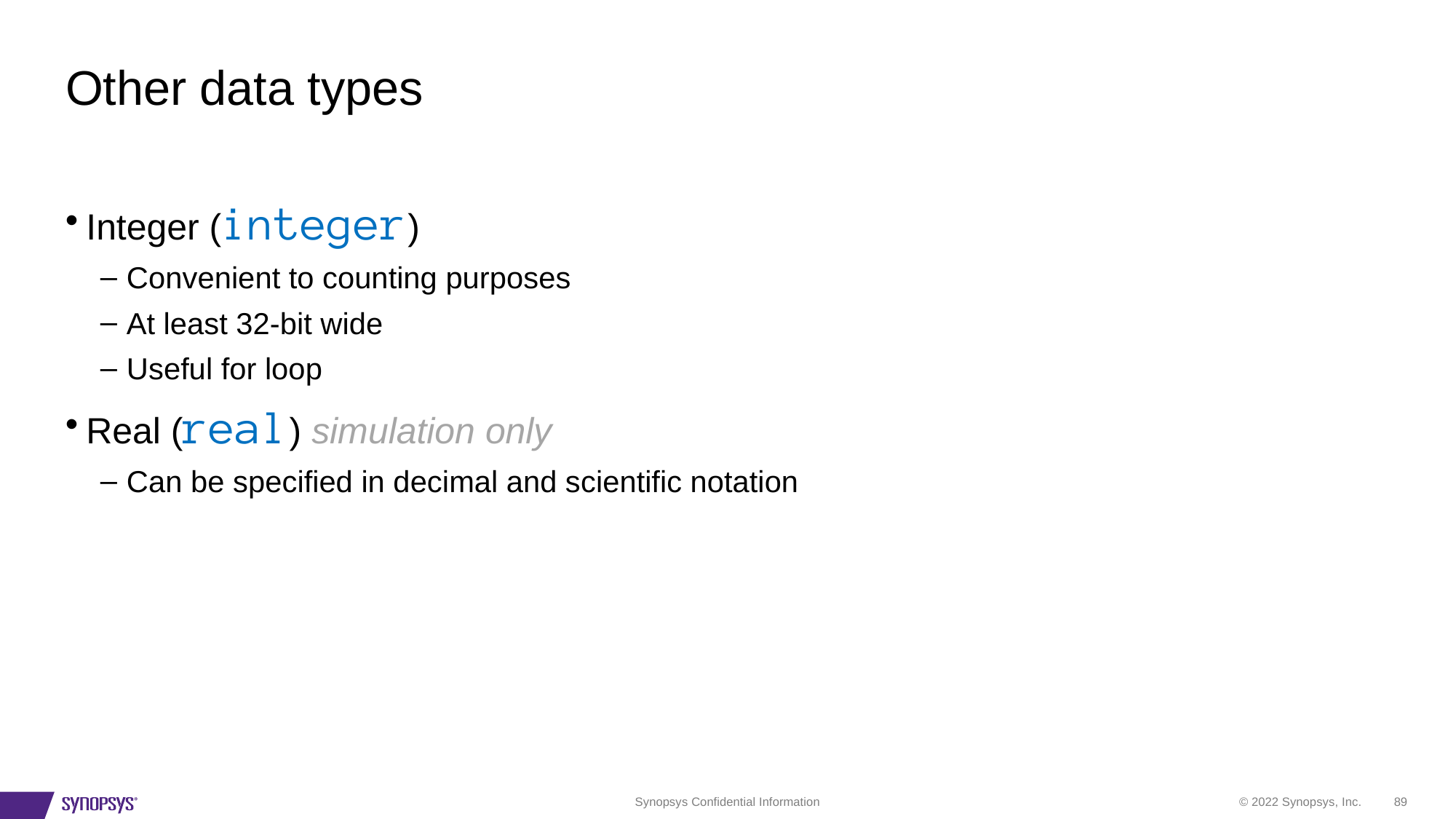

# Other data types
Integer (integer)
Convenient to counting purposes
At least 32-bit wide
Useful for loop
Real (real) simulation only
Can be specified in decimal and scientific notation